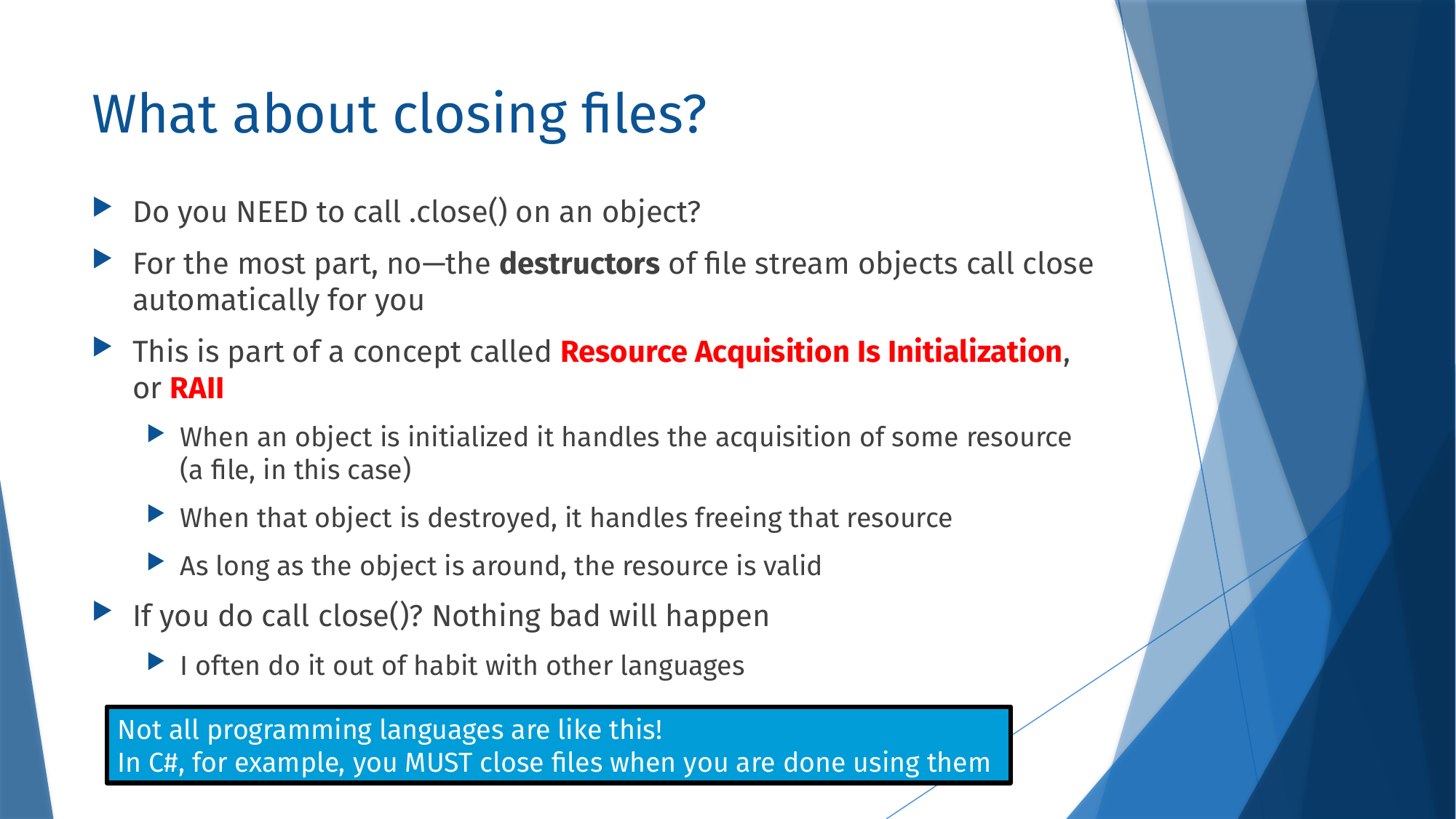

# What about closing files?
Do you NEED to call .close() on an object?
For the most part, no—the destructors of file stream objects call close automatically for you
This is part of a concept called Resource Acquisition Is Initialization, or RAII
When an object is initialized it handles the acquisition of some resource (a file, in this case)
When that object is destroyed, it handles freeing that resource
As long as the object is around, the resource is valid
If you do call close()? Nothing bad will happen
I often do it out of habit with other languages
Not all programming languages are like this!
In C#, for example, you MUST close files when you are done using them